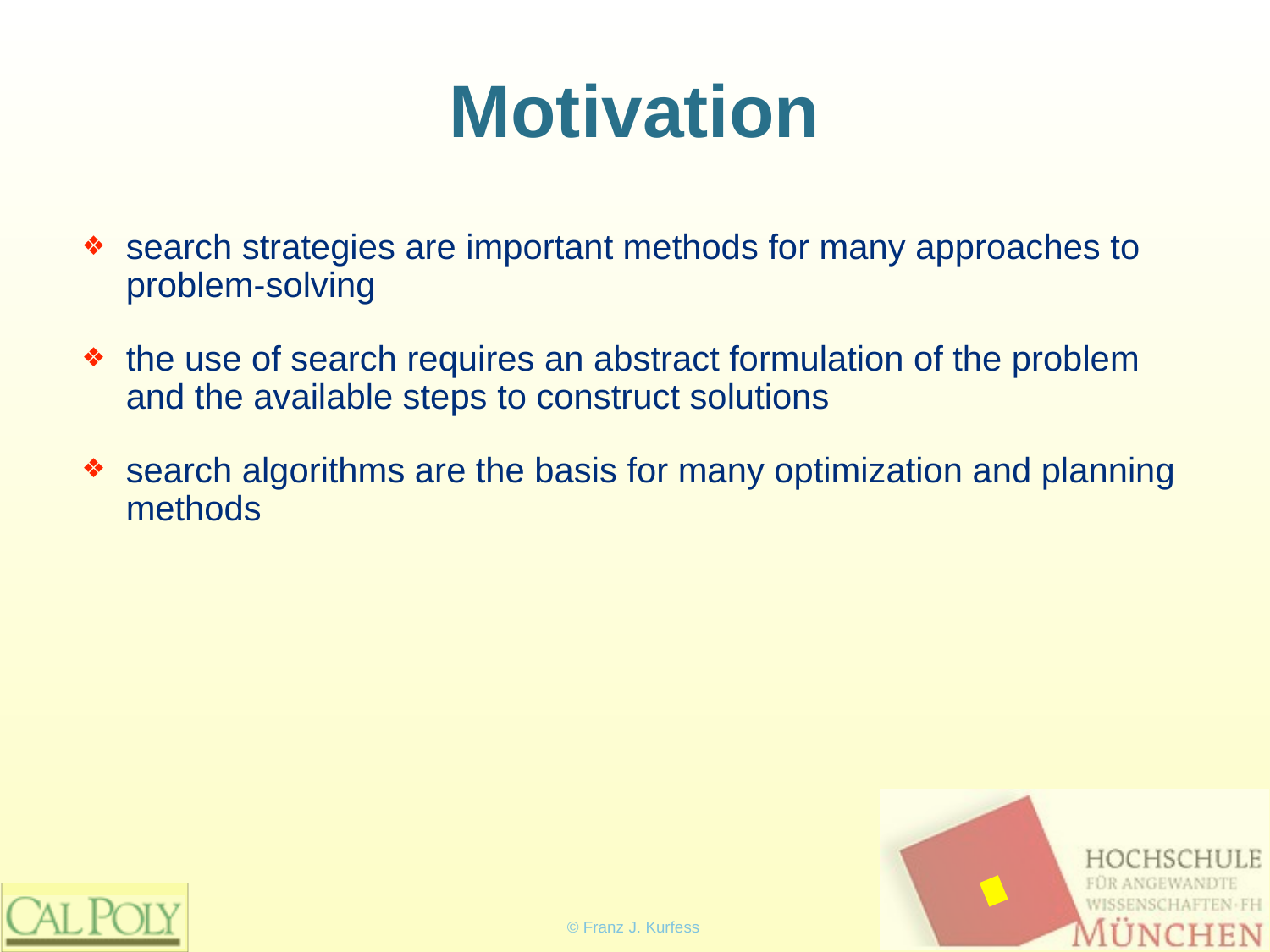

# Motivation
search strategies are important methods for many approaches to problem-solving
the use of search requires an abstract formulation of the problem and the available steps to construct solutions
search algorithms are the basis for many optimization and planning methods
10